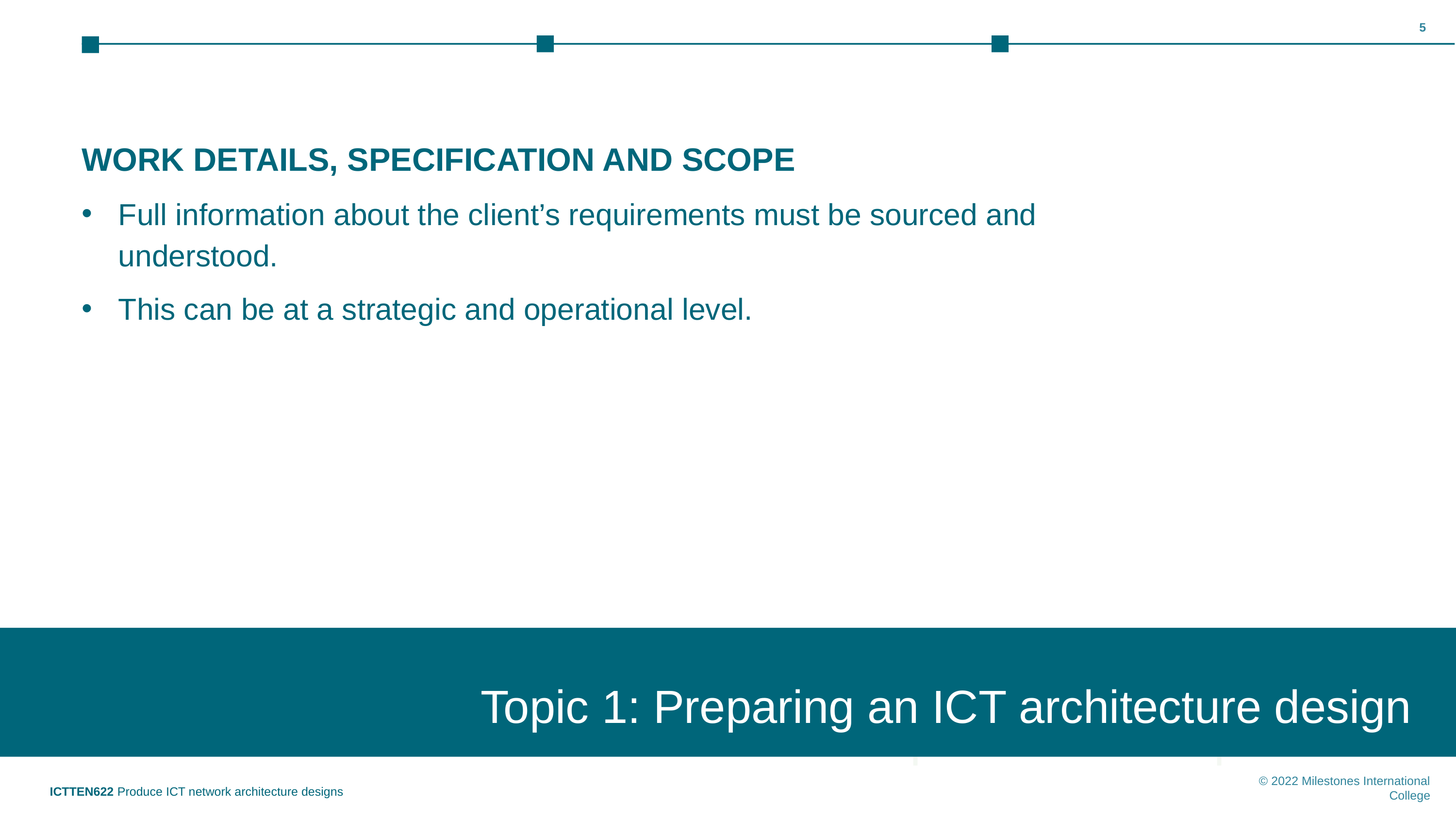

5

WORK DETAILS, SPECIFICATION AND SCOPE
Full information about the client’s requirements must be sourced and understood.
This can be at a strategic and operational level.

Topic 1: Preparing an ICT architecture design
Topic 1: Insert topic title
ICTTEN622 Produce ICT network architecture designs
© 2022 Milestones International College